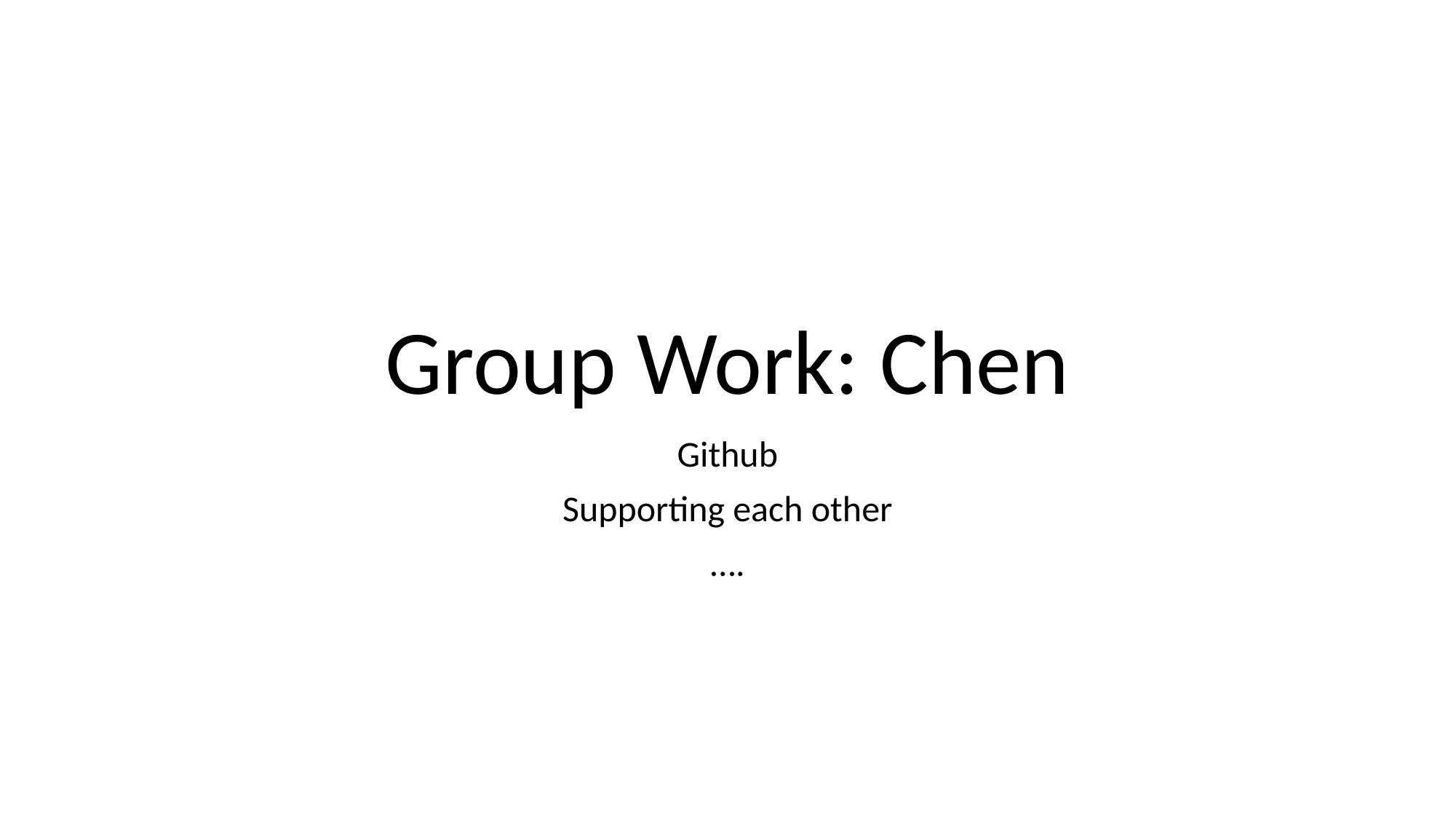

# Group Work: Chen
Github
Supporting each other
….